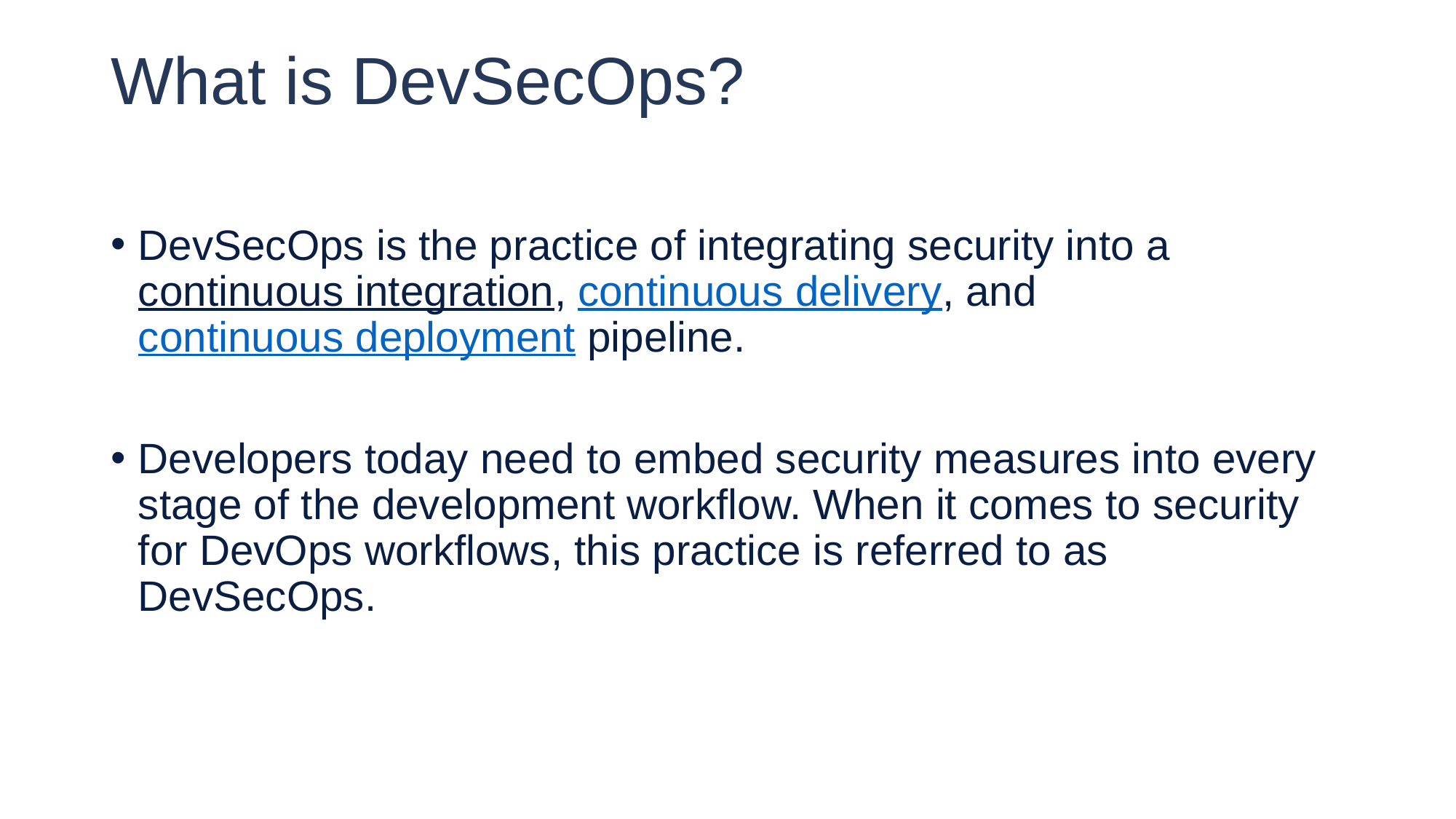

# What is DevSecOps?
DevSecOps is the practice of integrating security into a continuous integration, continuous delivery, and continuous deployment pipeline.

Developers today need to embed security measures into every stage of the development workflow. When it comes to security for DevOps workflows, this practice is referred to as DevSecOps.